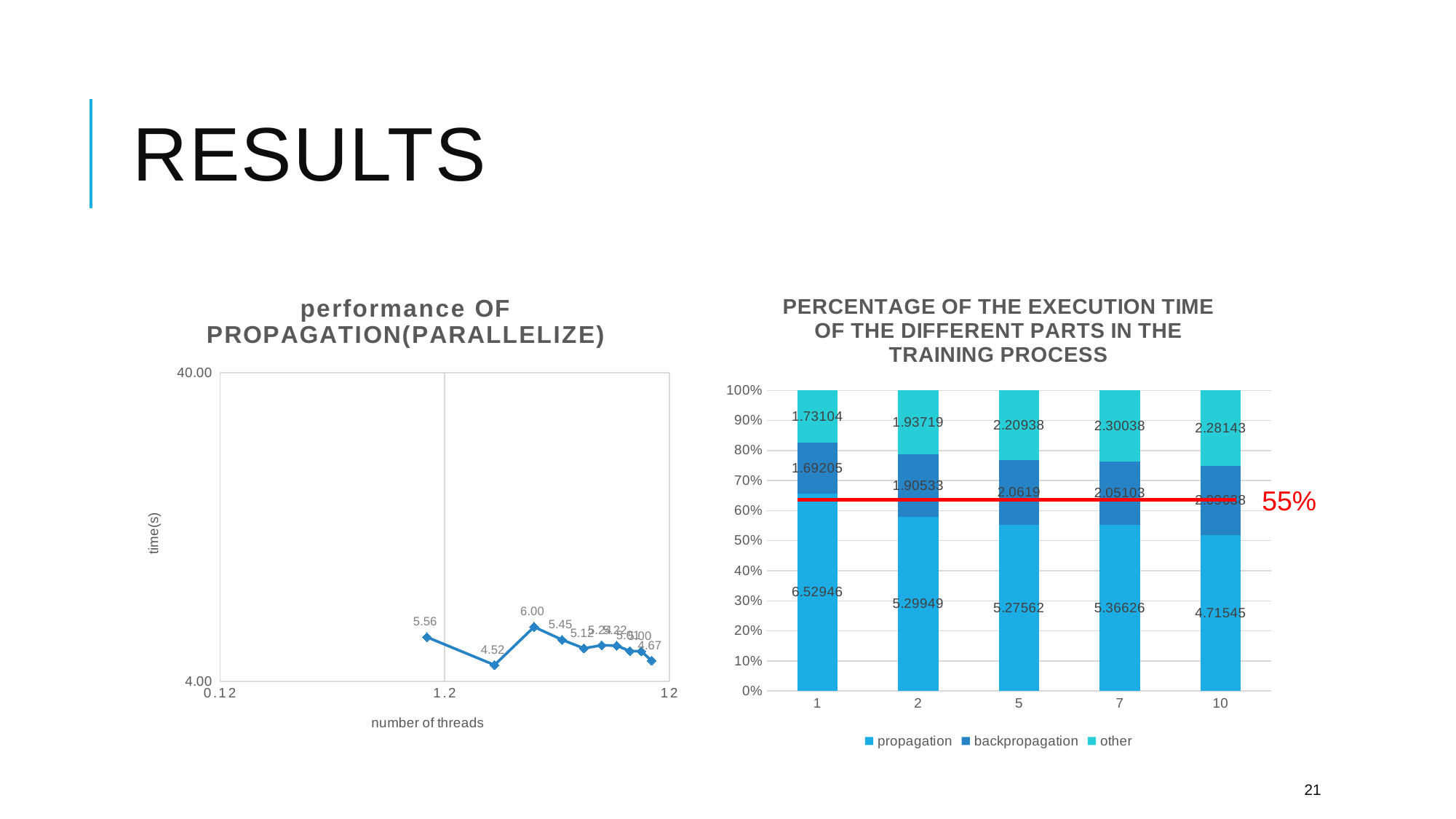

# results

### Chart: performance OF PROPAGATION(PARALLELIZE)

| Category |  |
|---|---|

### Chart: PERCENTAGE OF THE EXECUTION TIME OF THE DIFFERENT PARTS IN THE TRAINING PROCESS

| Category |  |  |  |
|---|---|---|---|
| 1 | 6.52946 | 1.69205 | 1.7310400000000001 |
| 2 | 5.29949 | 1.90533 | 1.937190000000001 |
| 5 | 5.27562 | 2.0619 | 2.2093800000000012 |
| 7 | 5.36626 | 2.05103 | 2.3003800000000005 |
| 10 | 4.71545 | 2.09638 | 2.281430000000001 |
55%
21